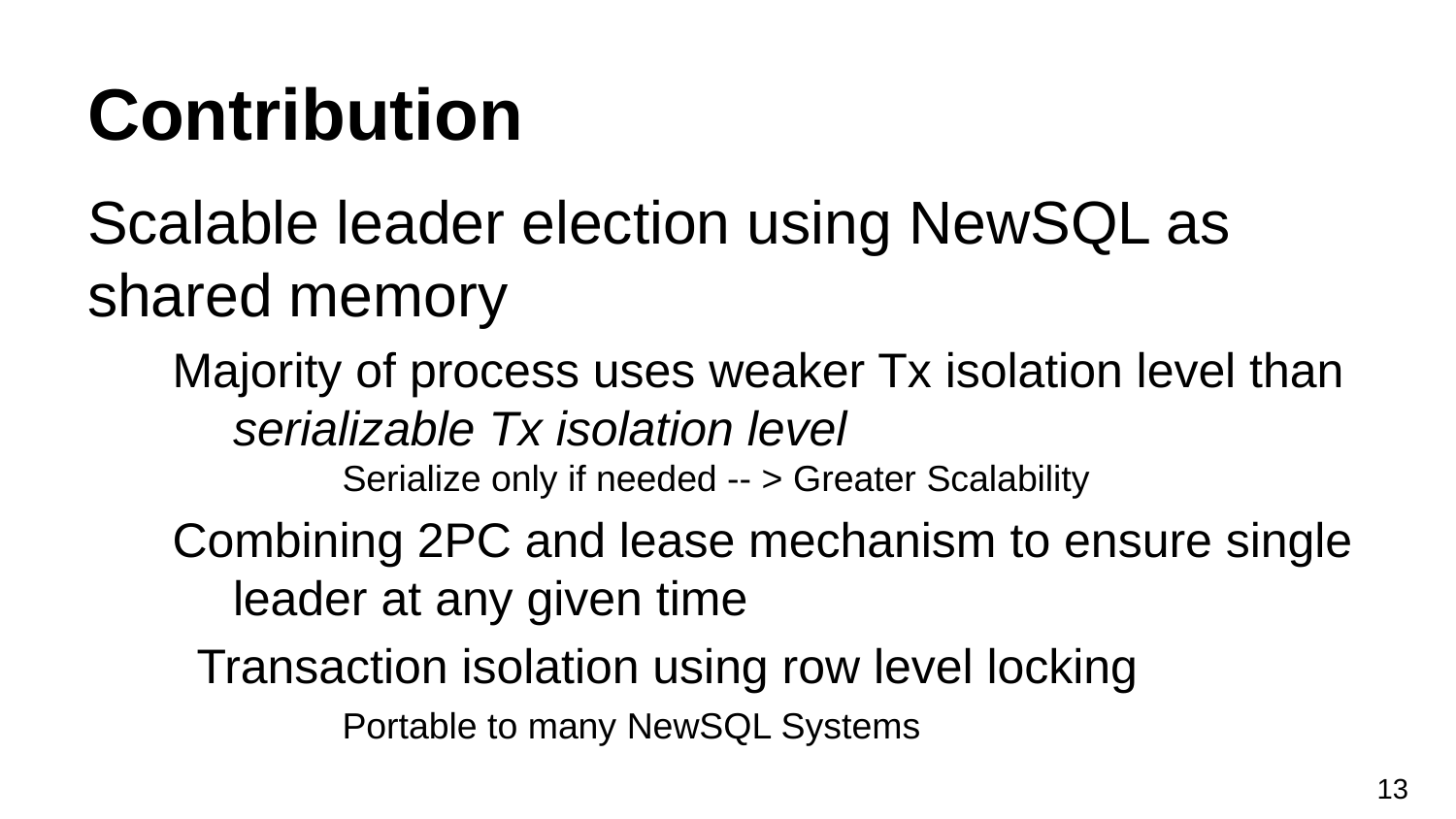

# Contribution
Scalable leader election using NewSQL as shared memory
Majority of process uses weaker Tx isolation level than serializable Tx isolation level
Serialize only if needed -- > Greater Scalability
Combining 2PC and lease mechanism to ensure single leader at any given time
Transaction isolation using row level locking
Portable to many NewSQL Systems

13